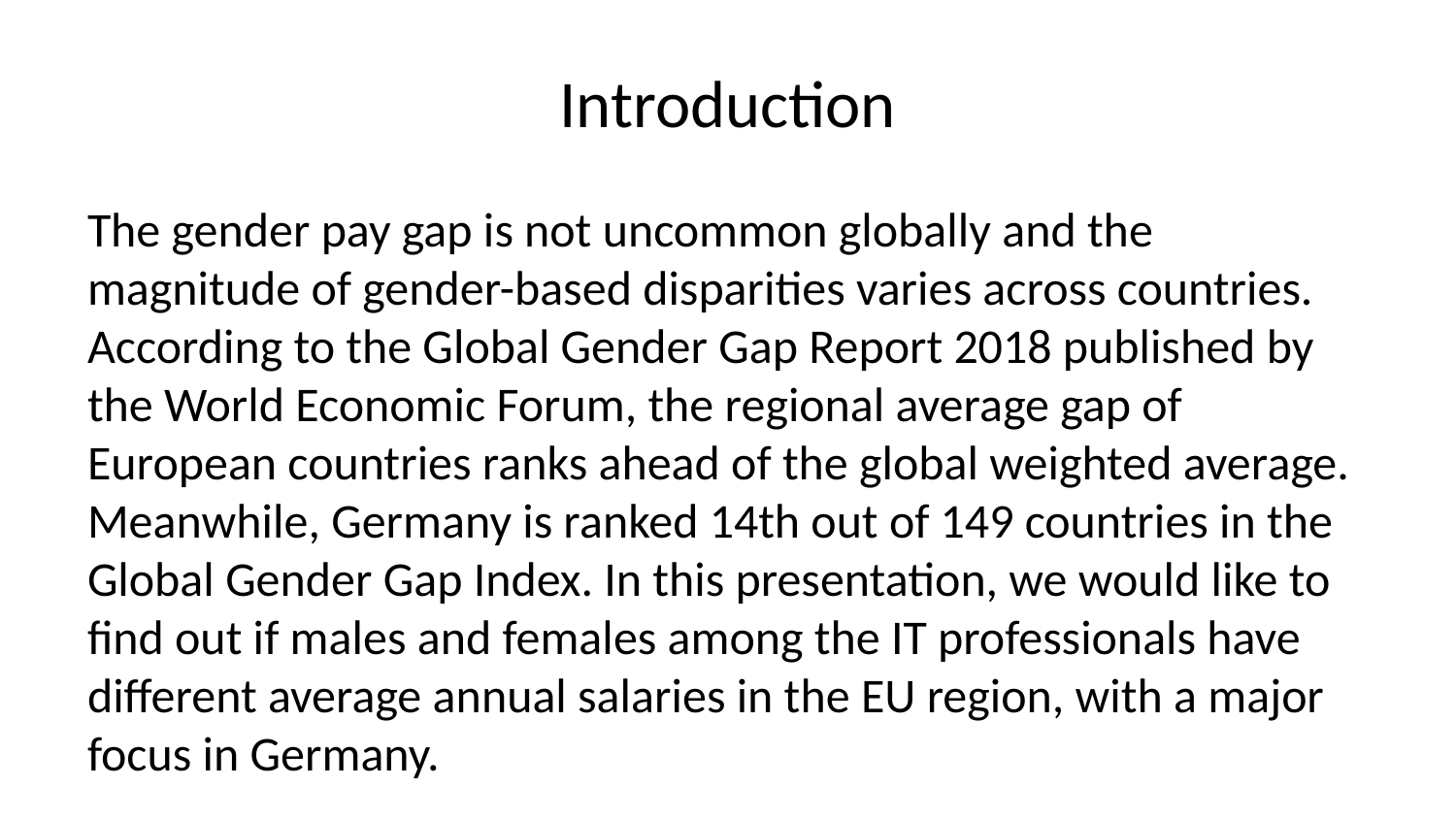

# Introduction
The gender pay gap is not uncommon globally and the magnitude of gender-based disparities varies across countries. According to the Global Gender Gap Report 2018 published by the World Economic Forum, the regional average gap of European countries ranks ahead of the global weighted average. Meanwhile, Germany is ranked 14th out of 149 countries in the Global Gender Gap Index. In this presentation, we would like to find out if males and females among the IT professionals have different average annual salaries in the EU region, with a major focus in Germany.